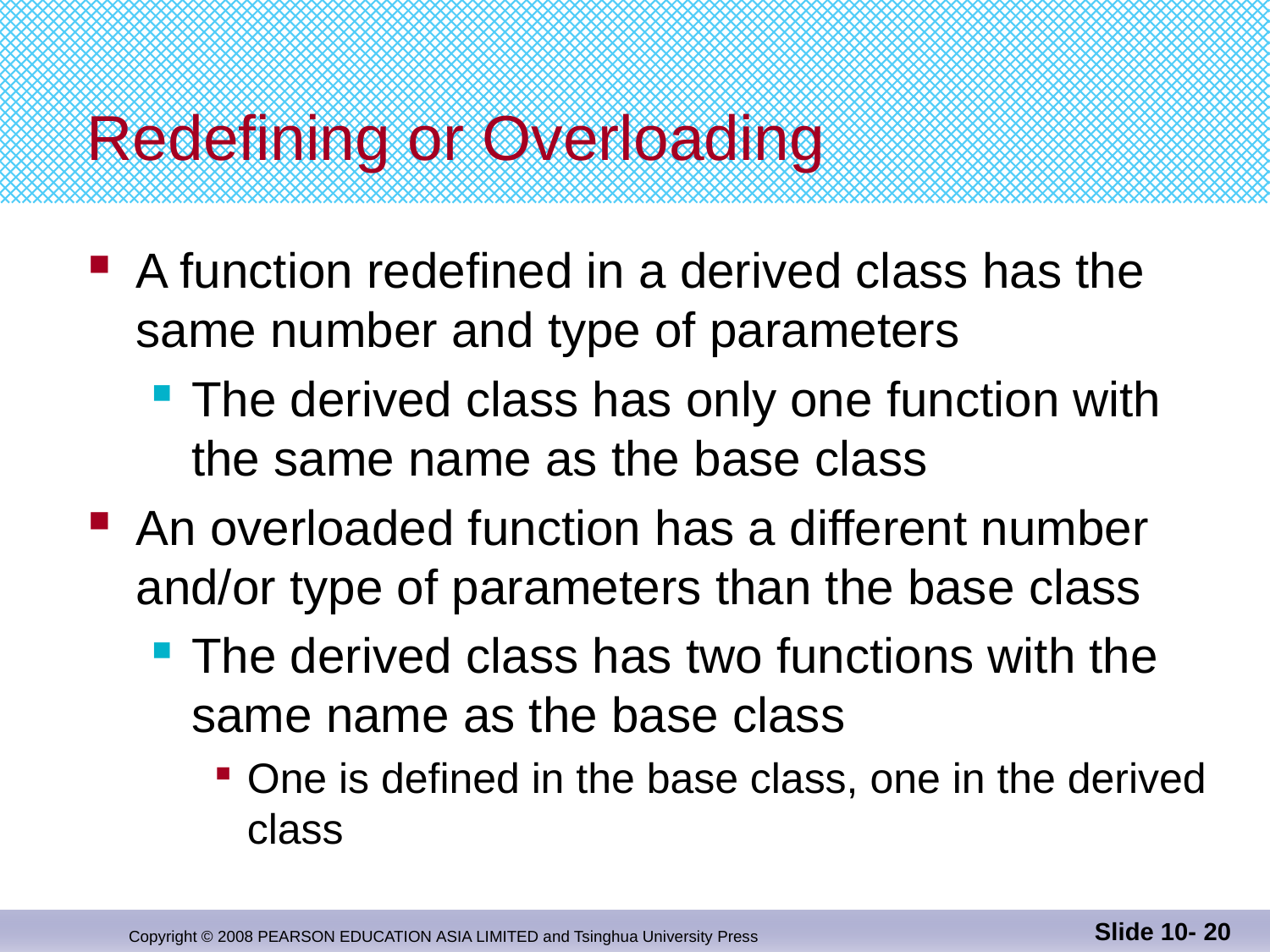

# Redefining or Overloading
A function redefined in a derived class has the
same number and type of parameters
The derived class has only one function with the same name as the base class
An overloaded function has a different number
and/or type of parameters than the base class
The derived class has two functions with the same name as the base class
One is defined in the base class, one in the derived class
Slide 10- 20